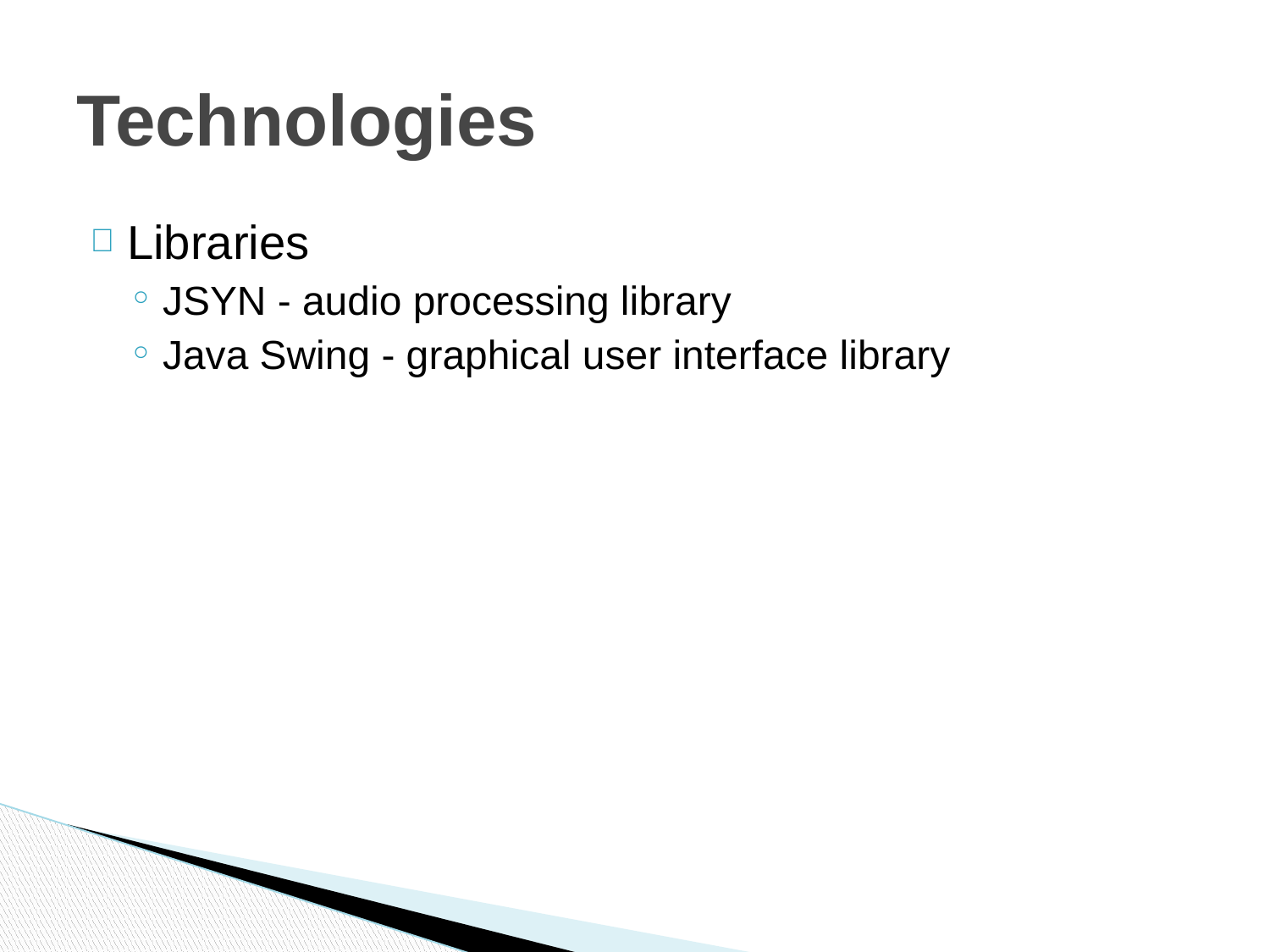

# Technologies
Libraries
JSYN - audio processing library
Java Swing - graphical user interface library